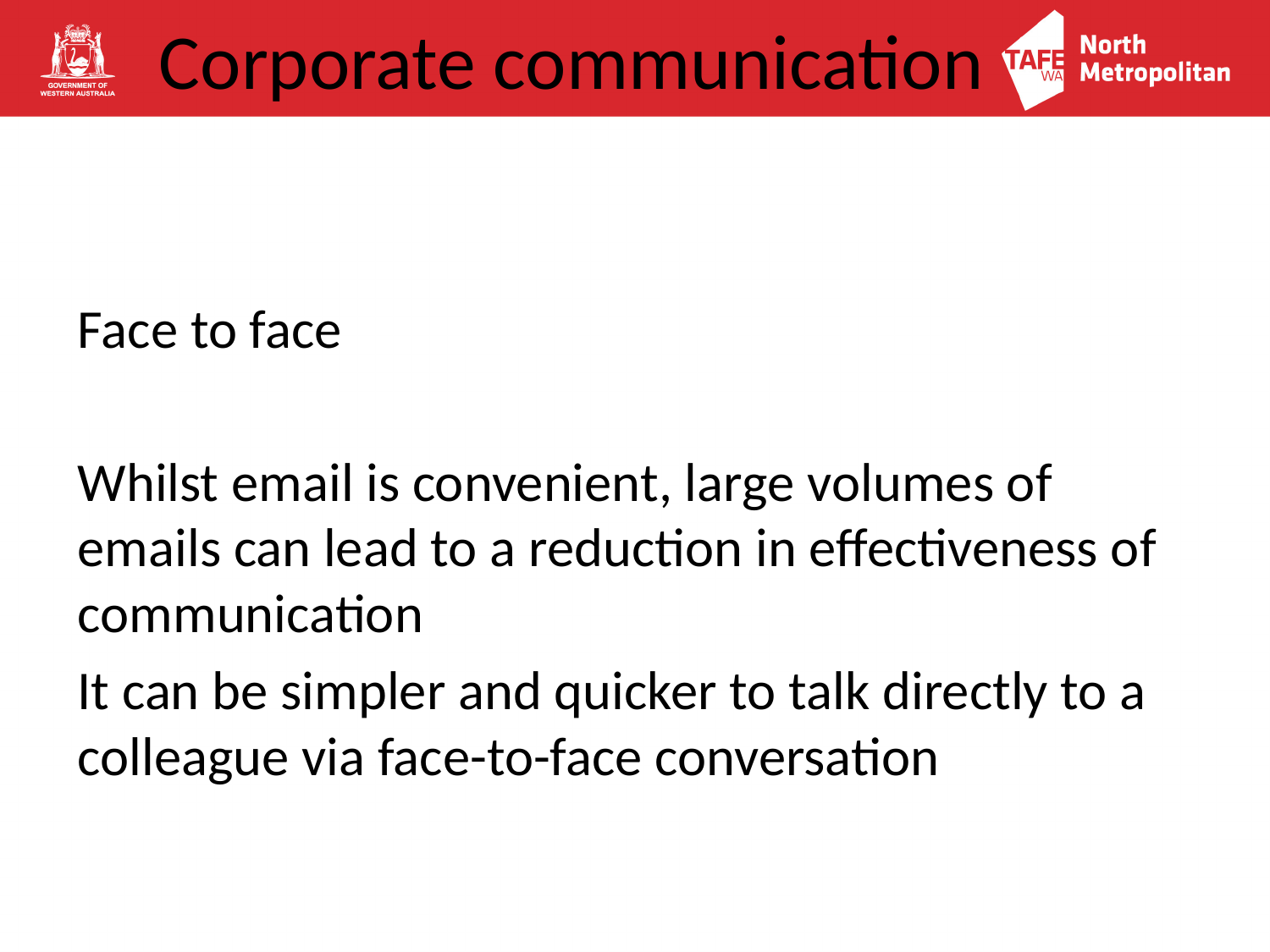

# Corporate communication

Face to face

Whilst email is convenient, large volumes of emails can lead to a reduction in effectiveness of communication
It can be simpler and quicker to talk directly to a colleague via face-to-face conversation